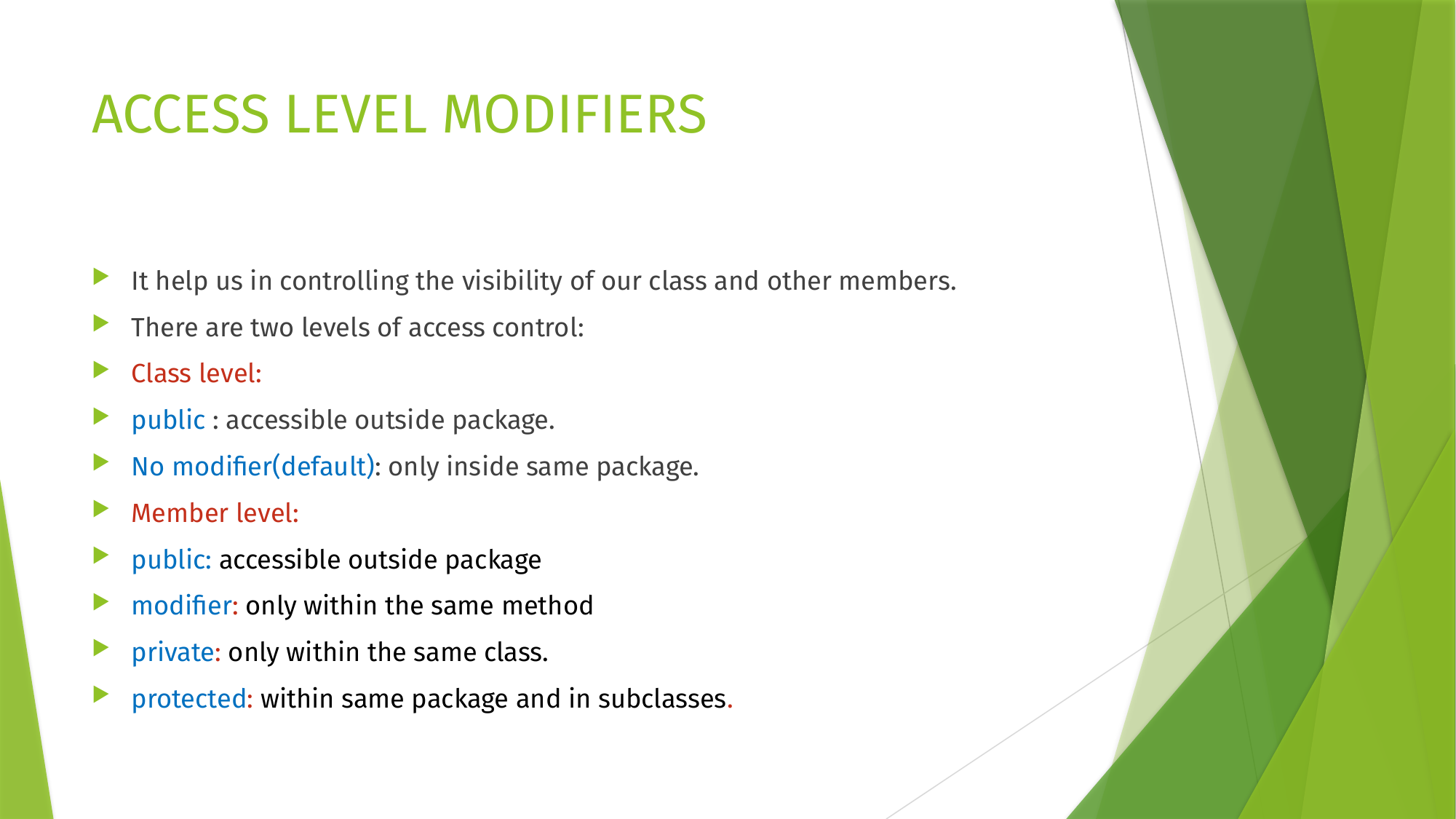

# ACCESS LEVEL MODIFIERS
It help us in controlling the visibility of our class and other members.
There are two levels of access control:
Class level:
public : accessible outside package.
No modifier(default): only inside same package.
Member level:
public: accessible outside package
modifier: only within the same method
private: only within the same class.
protected: within same package and in subclasses.